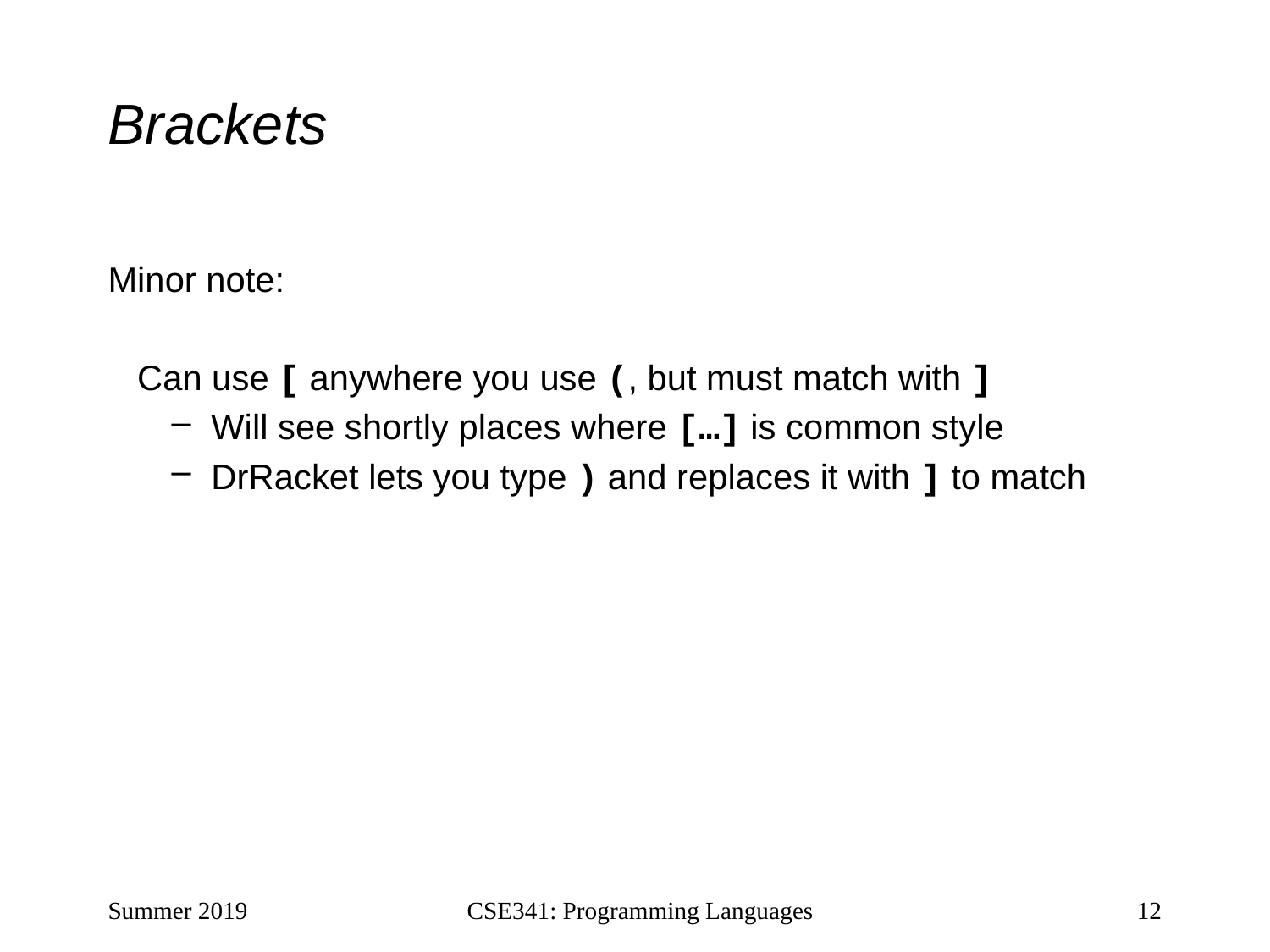

# Brackets

Minor note:

   Can use [ anywhere you use (, but must match with ]
Will see shortly places where […] is common style
DrRacket lets you type ) and replaces it with ] to match

Summer 2019
CSE341: Programming Languages
12